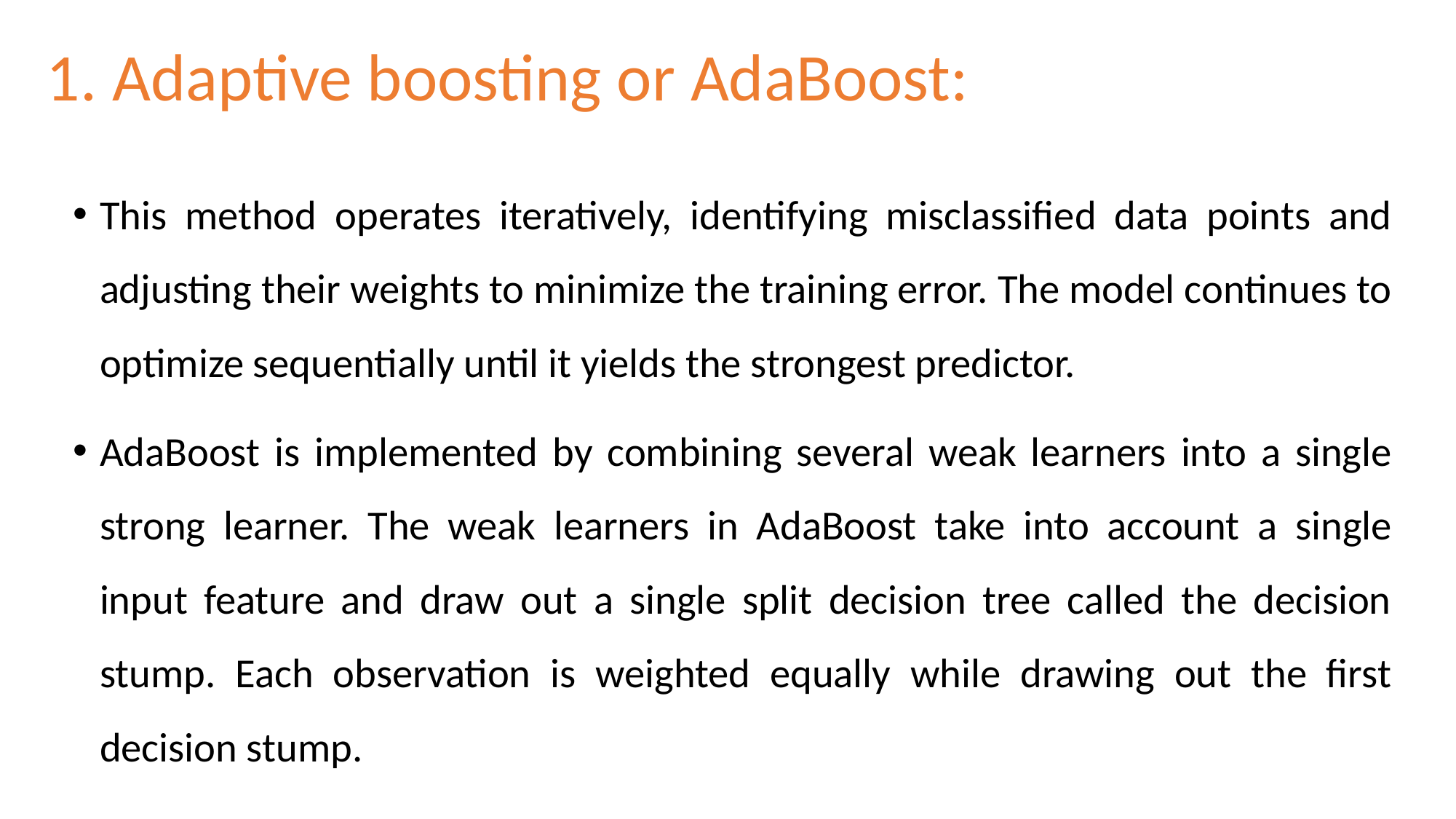

# 1. Adaptive boosting or AdaBoost:
This method operates iteratively, identifying misclassified data points and adjusting their weights to minimize the training error. The model continues to optimize sequentially until it yields the strongest predictor.
AdaBoost is implemented by combining several weak learners into a single strong learner. The weak learners in AdaBoost take into account a single input feature and draw out a single split decision tree called the decision stump. Each observation is weighted equally while drawing out the first decision stump.